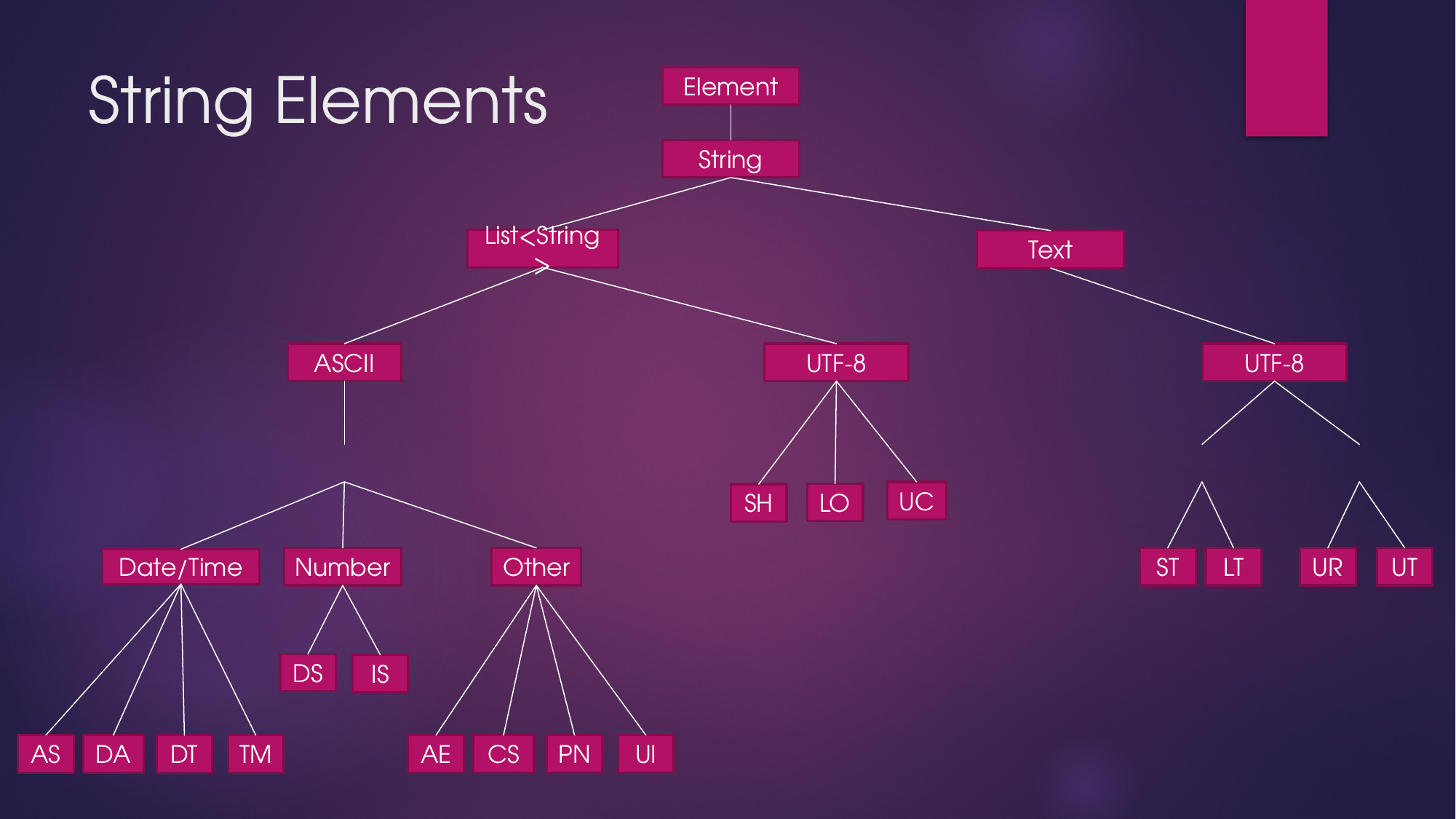

# String Elements
Element
String
List<String>
Text
ASCII
UTF-8
UTF-8
UC
LO
SH
Number
Other
ST
LT
UR
UT
Date/Time
DS
IS
AS
DA
DT
TM
AE
CS
PN
UI